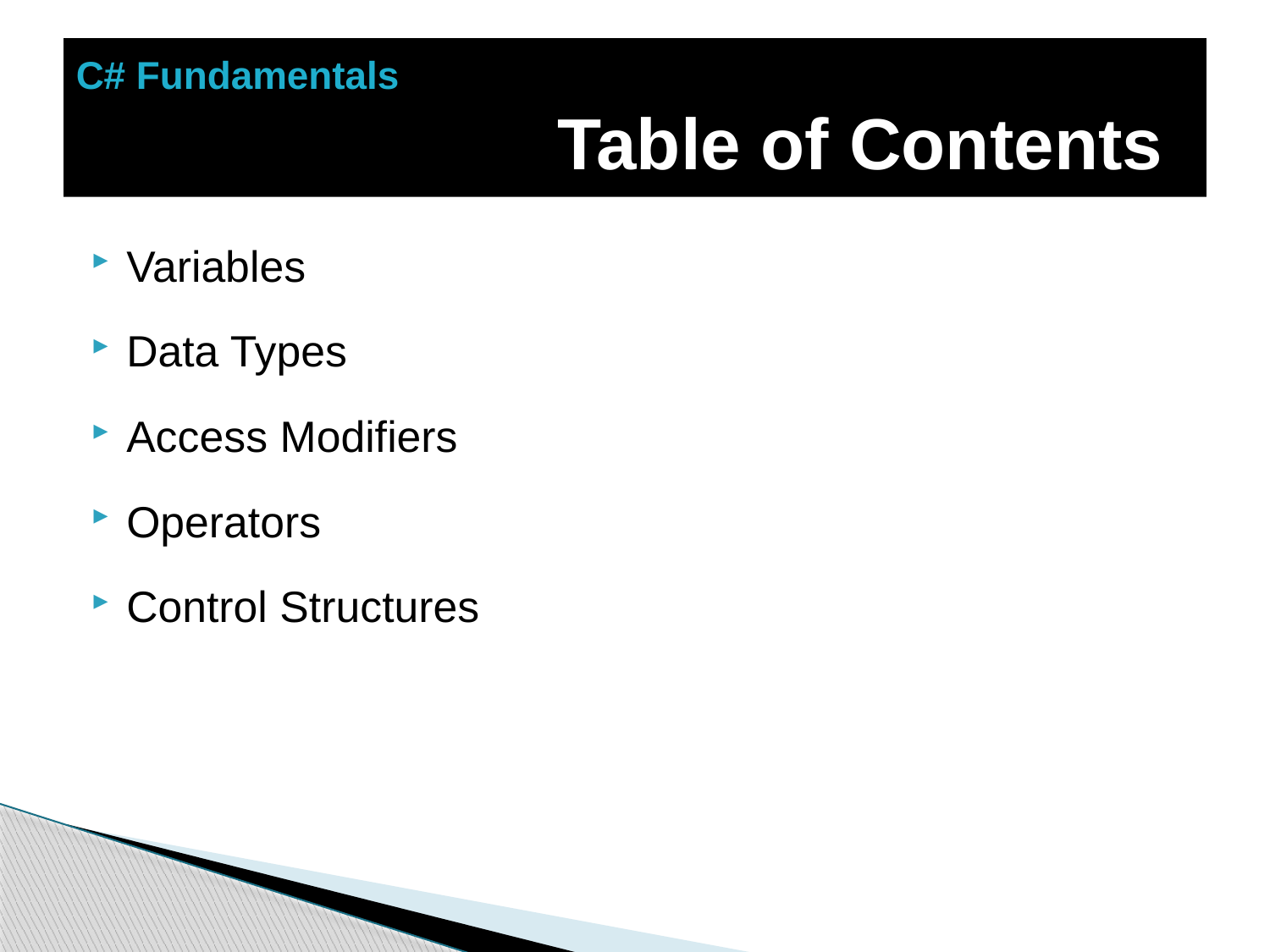

# C# Fundamentals Table of Contents
Variables
Data Types
Access Modifiers
Operators
Control Structures